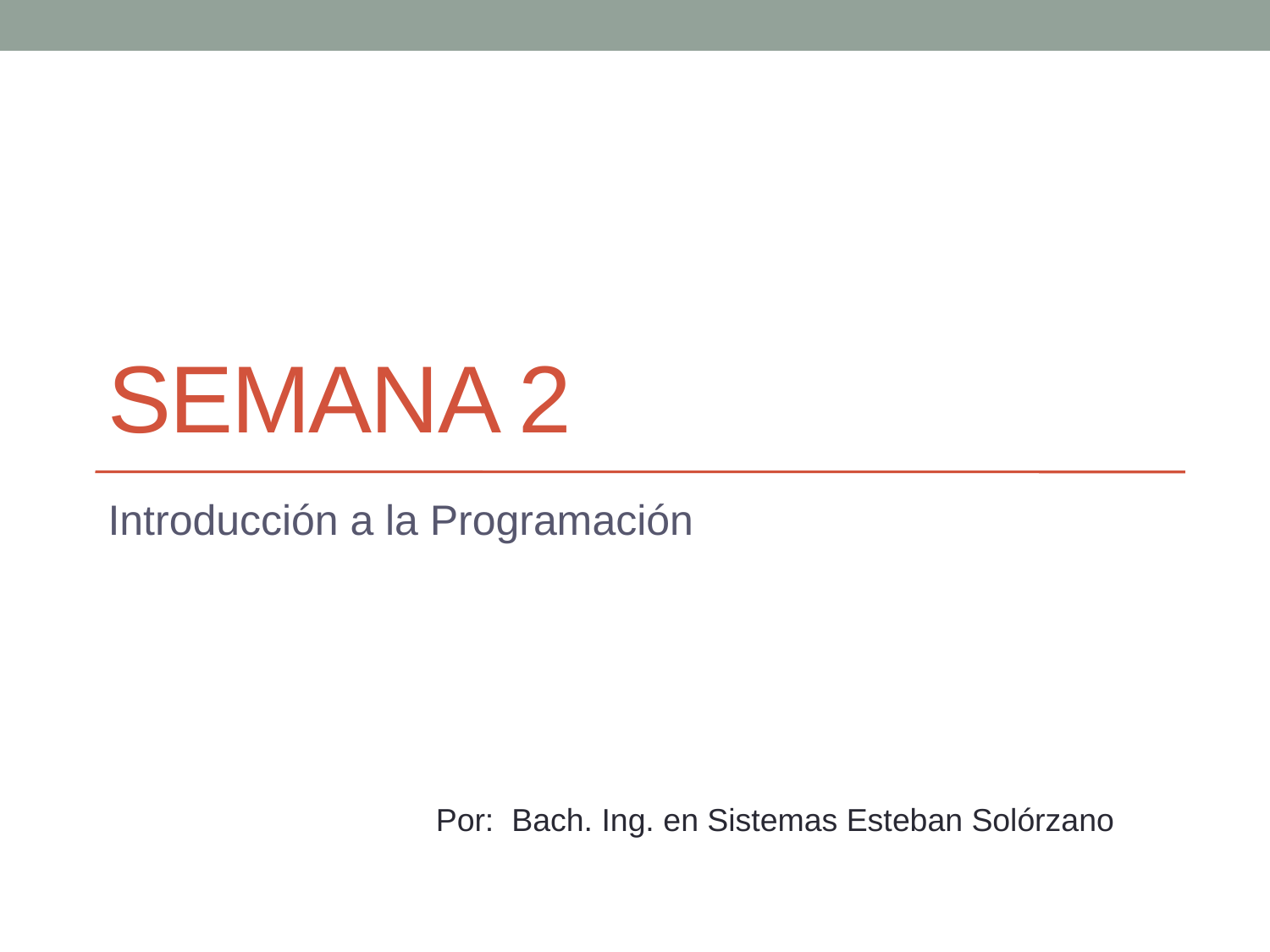

# Semana 2
Introducción a la Programación
Por:  Bach. Ing. en Sistemas Esteban Solórzano